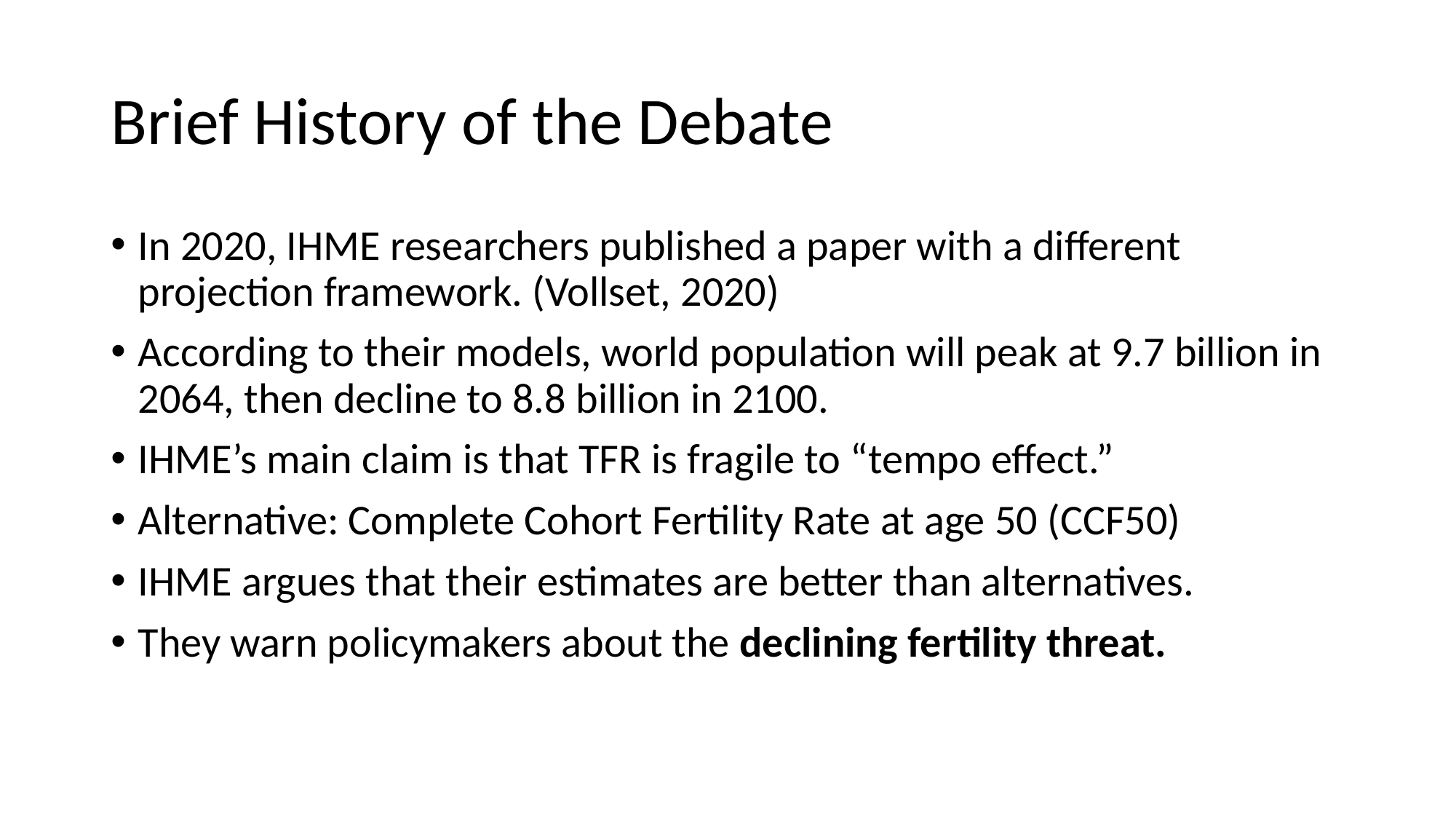

# Brief History of the Debate
In 2020, IHME researchers published a paper with a different projection framework. (Vollset, 2020)
According to their models, world population will peak at 9.7 billion in 2064, then decline to 8.8 billion in 2100.
IHME’s main claim is that TFR is fragile to “tempo effect.”
Alternative: Complete Cohort Fertility Rate at age 50 (CCF50)
IHME argues that their estimates are better than alternatives.
They warn policymakers about the declining fertility threat.